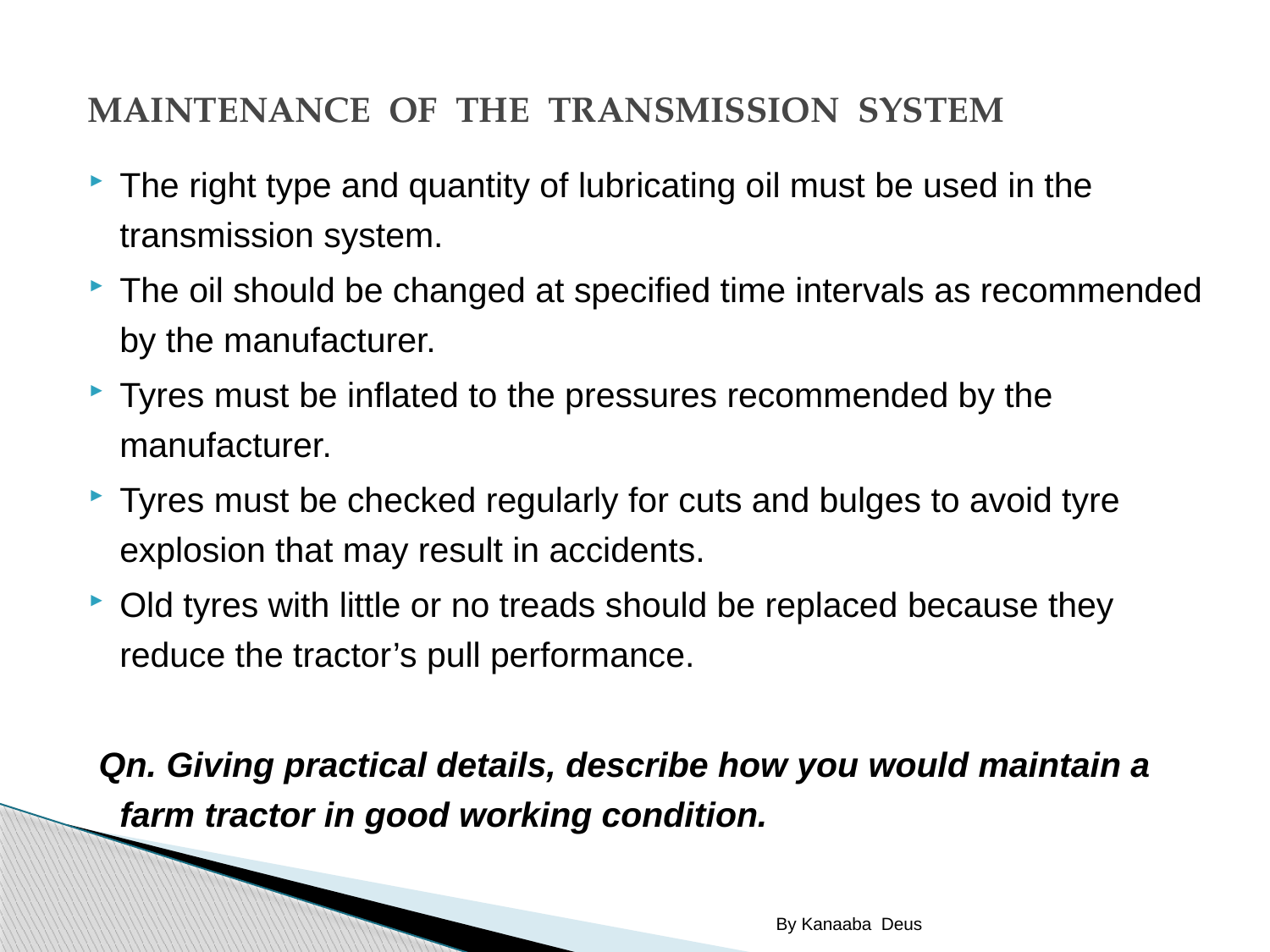

# MAINTENANCE  OF  THE  TRANSMISSION  SYSTEM
The right type and quantity of lubricating oil must be used in the transmission system.
The oil should be changed at specified time intervals as recommended by the manufacturer.
Tyres must be inflated to the pressures recommended by the manufacturer.
Tyres must be checked regularly for cuts and bulges to avoid tyre explosion that may result in accidents.
Old tyres with little or no treads should be replaced because they reduce the tractor’s pull performance.

 Qn. Giving practical details, describe how you would maintain a farm tractor in good working condition.

By Kanaaba  Deus